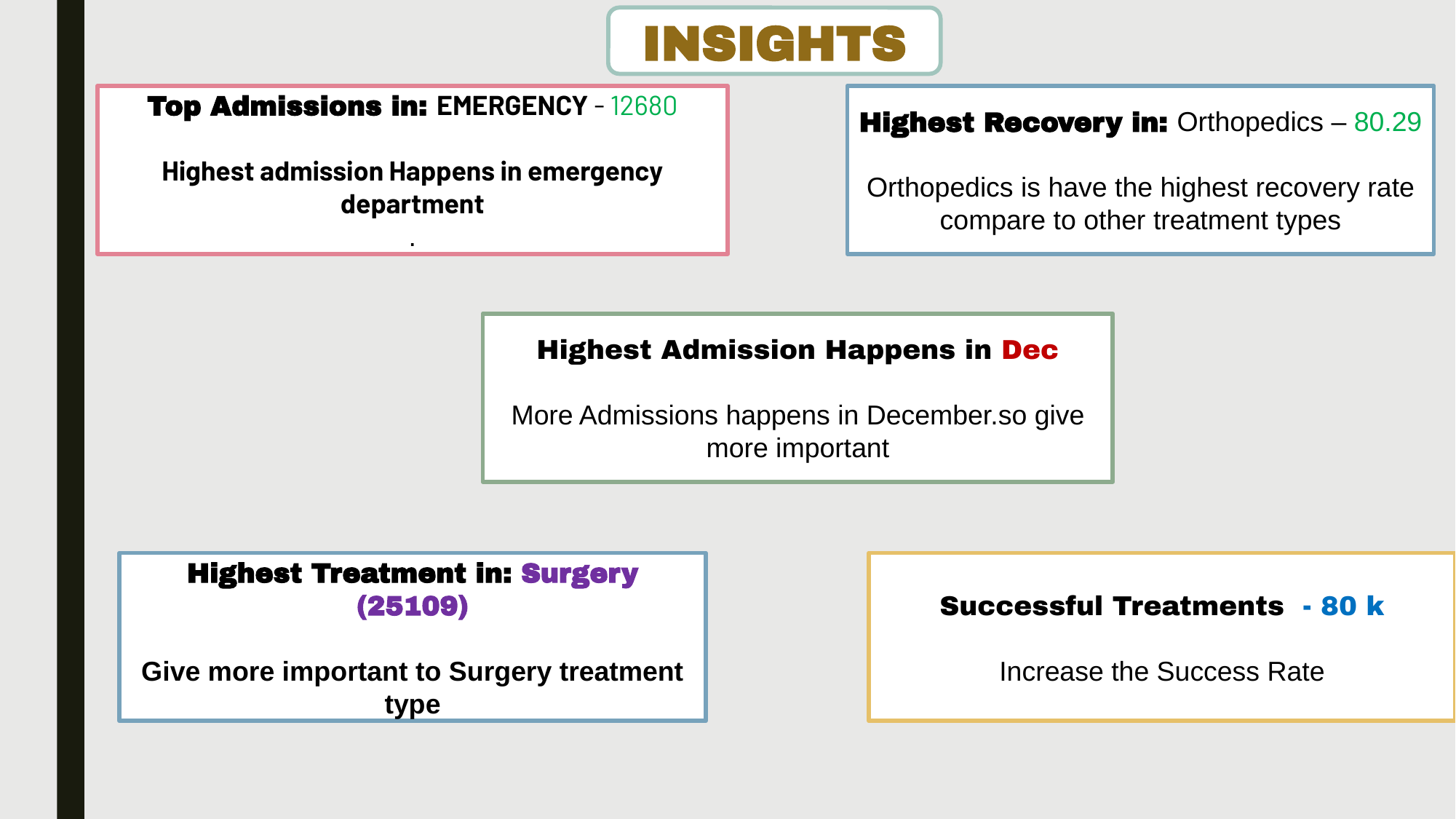

INSIGHTS
Top Admissions in: EMERGENCY - 12680

Highest admission Happens in emergency department
.
Highest Recovery in: Orthopedics – 80.29

Orthopedics is have the highest recovery rate compare to other treatment types
Highest Admission Happens in Dec

More Admissions happens in December.so give more important
Successful Treatments  - 80 k

Increase the Success Rate
Highest Treatment in: Surgery (25109)

Give more important to Surgery treatment type